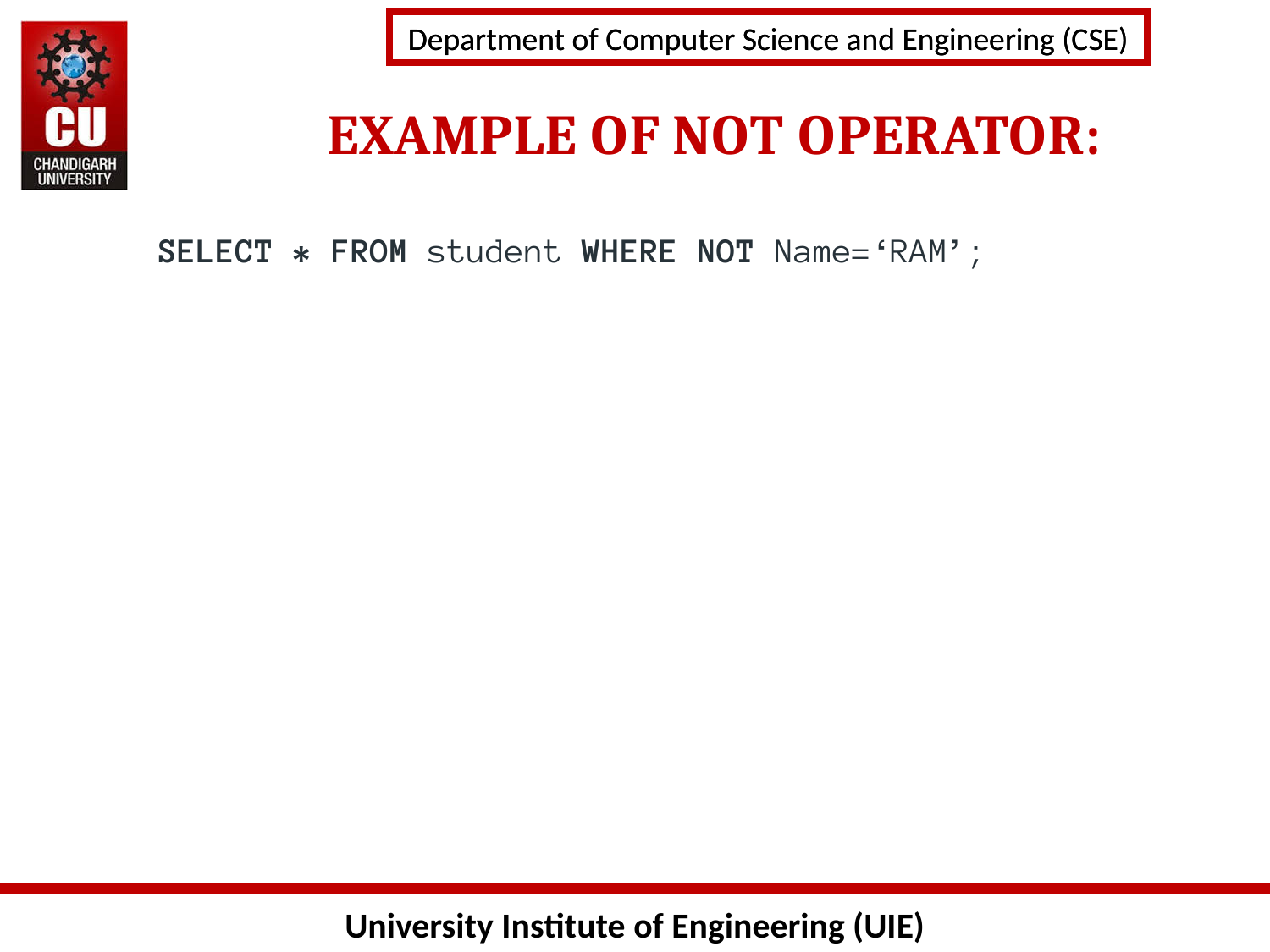

EXAMPLE OF NOT OPERATOR:
SELECT * FROM student WHERE NOT Name=‘RAM’;